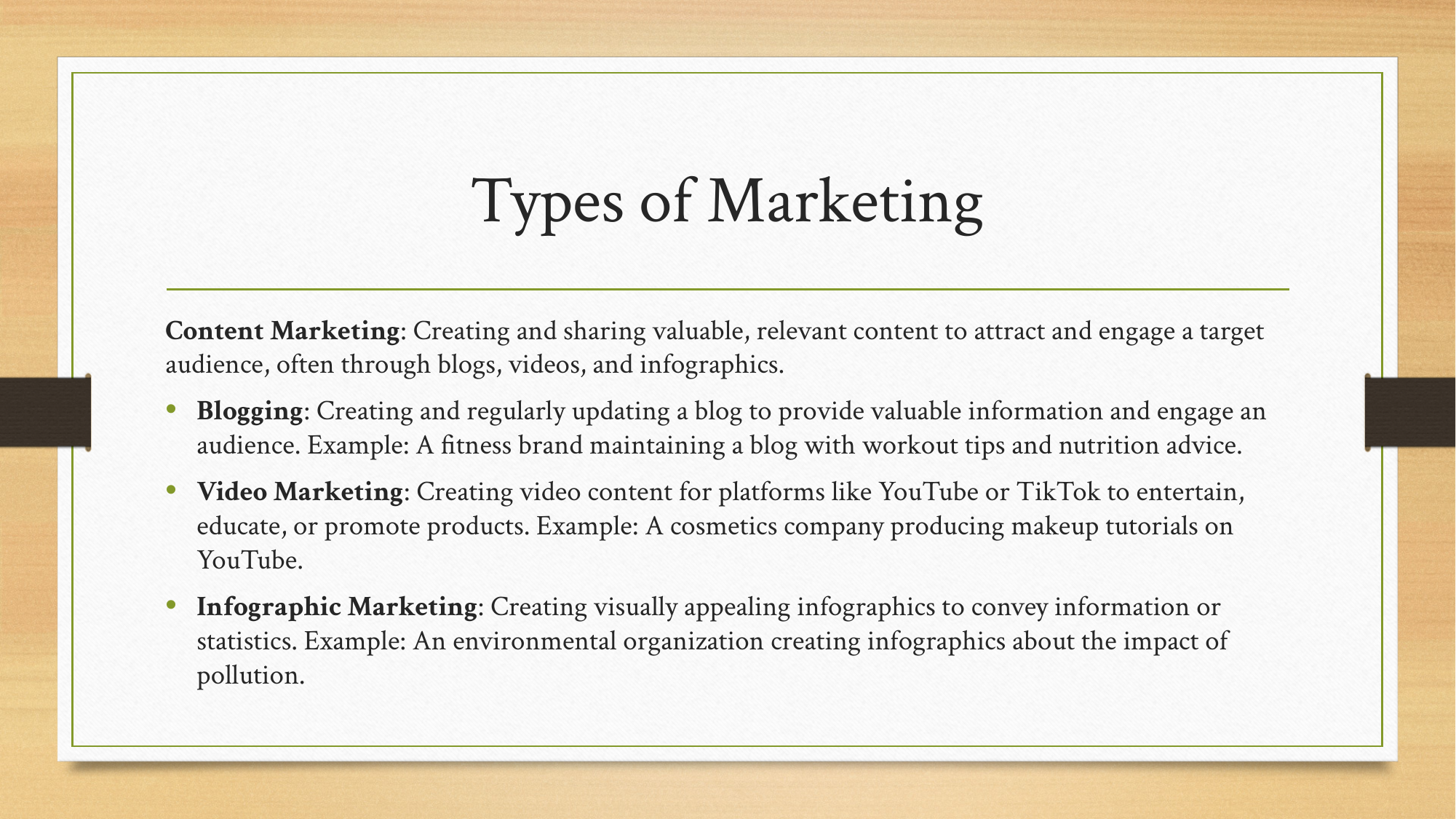

# Types of Marketing
Content Marketing: Creating and sharing valuable, relevant content to attract and engage a target audience, often through blogs, videos, and infographics.
Blogging: Creating and regularly updating a blog to provide valuable information and engage an audience. Example: A fitness brand maintaining a blog with workout tips and nutrition advice.
Video Marketing: Creating video content for platforms like YouTube or TikTok to entertain, educate, or promote products. Example: A cosmetics company producing makeup tutorials on YouTube.
Infographic Marketing: Creating visually appealing infographics to convey information or statistics. Example: An environmental organization creating infographics about the impact of pollution.